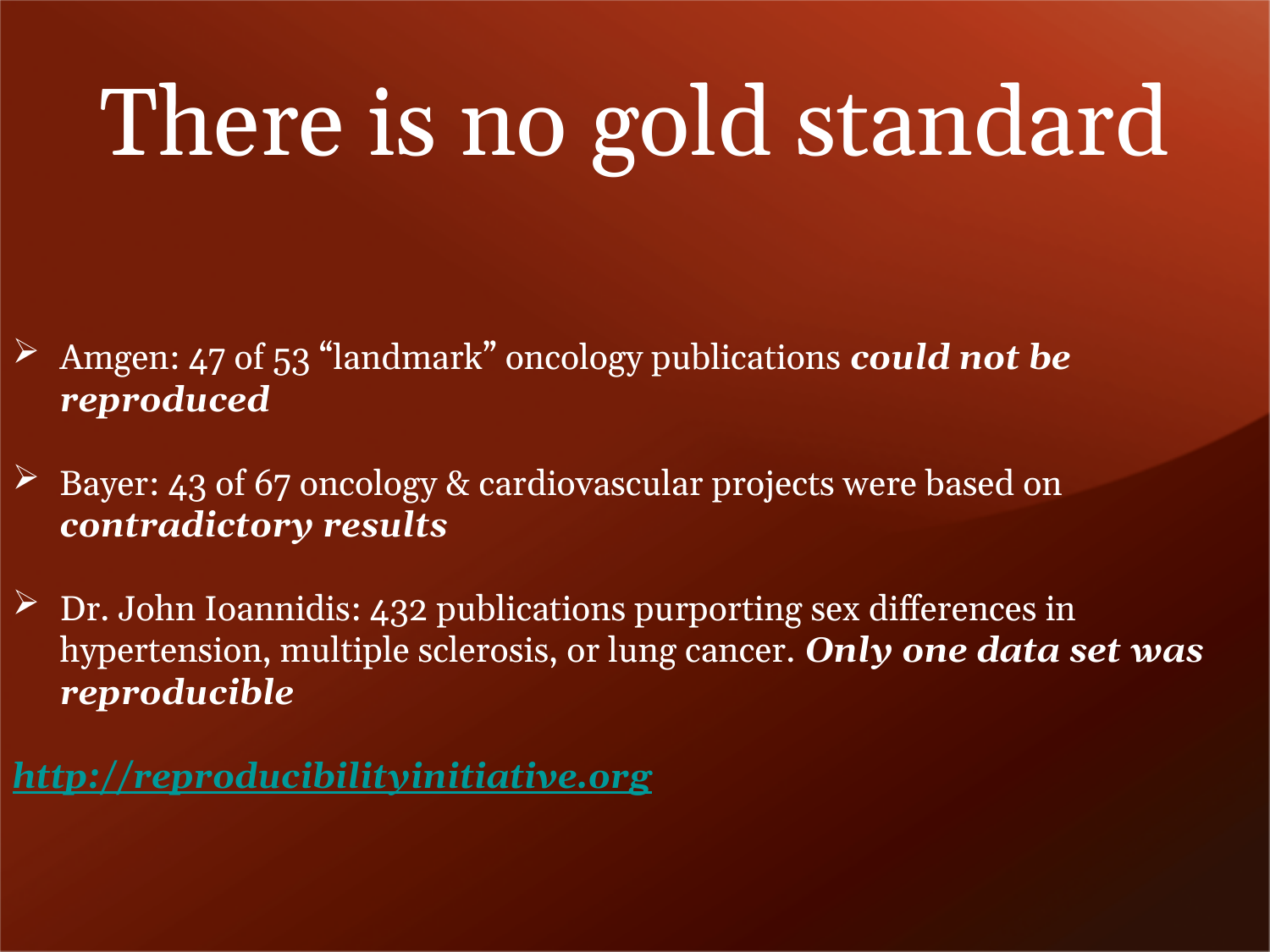

# There is no gold standard
Amgen: 47 of 53 “landmark” oncology publications could not be reproduced

Bayer: 43 of 67 oncology & cardiovascular projects were based on contradictory results

Dr. John Ioannidis: 432 publications purporting sex differences in hypertension, multiple sclerosis, or lung cancer. Only one data set was reproducible

http://reproducibilityinitiative.org